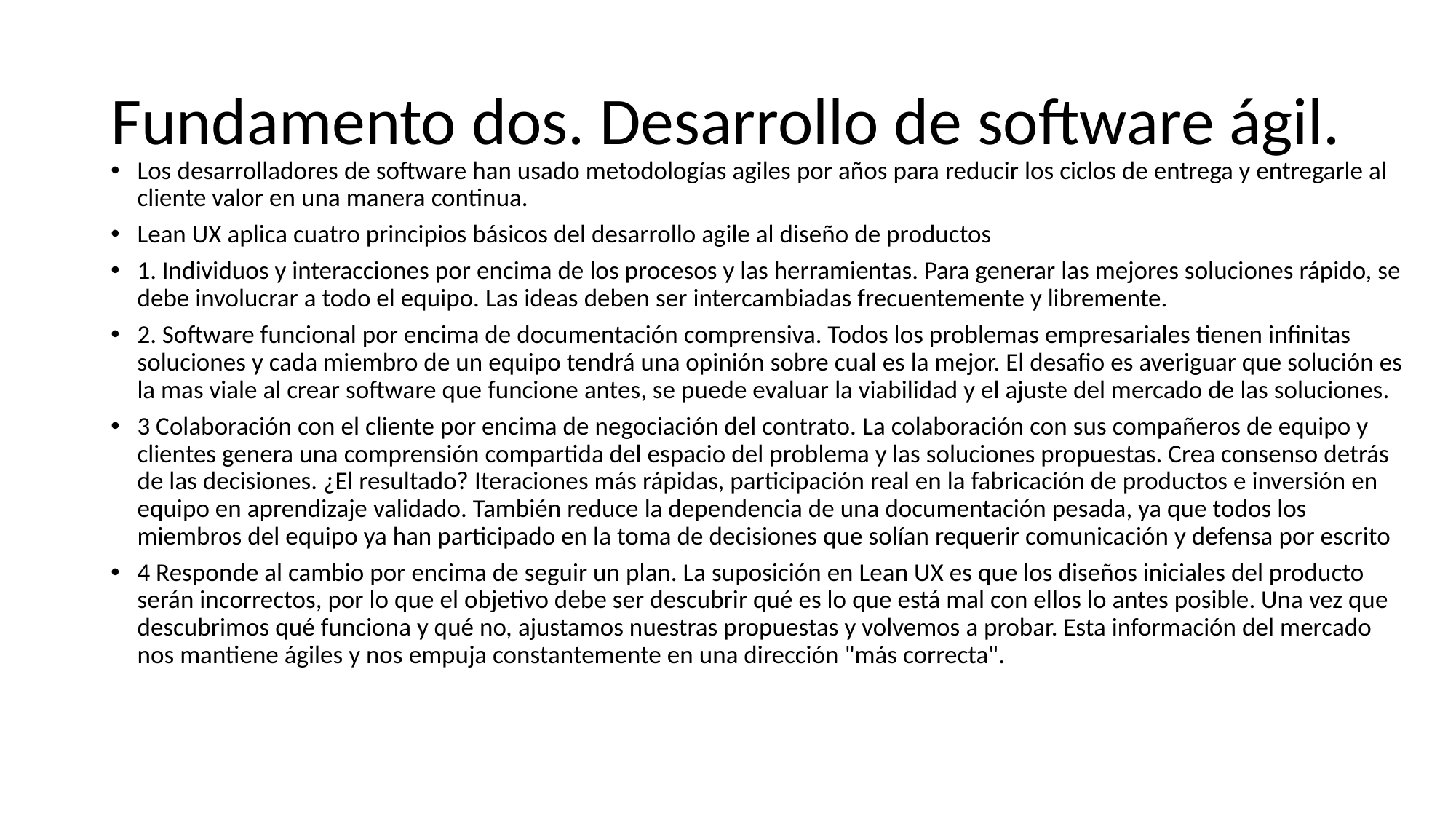

# Fundamento dos. Desarrollo de software ágil.
Los desarrolladores de software han usado metodologías agiles por años para reducir los ciclos de entrega y entregarle al cliente valor en una manera continua.
Lean UX aplica cuatro principios básicos del desarrollo agile al diseño de productos
1. Individuos y interacciones por encima de los procesos y las herramientas. Para generar las mejores soluciones rápido, se debe involucrar a todo el equipo. Las ideas deben ser intercambiadas frecuentemente y libremente.
2. Software funcional por encima de documentación comprensiva. Todos los problemas empresariales tienen infinitas soluciones y cada miembro de un equipo tendrá una opinión sobre cual es la mejor. El desafio es averiguar que solución es la mas viale al crear software que funcione antes, se puede evaluar la viabilidad y el ajuste del mercado de las soluciones.
3 Colaboración con el cliente por encima de negociación del contrato. La colaboración con sus compañeros de equipo y clientes genera una comprensión compartida del espacio del problema y las soluciones propuestas. Crea consenso detrás de las decisiones. ¿El resultado? Iteraciones más rápidas, participación real en la fabricación de productos e inversión en equipo en aprendizaje validado. También reduce la dependencia de una documentación pesada, ya que todos los miembros del equipo ya han participado en la toma de decisiones que solían requerir comunicación y defensa por escrito
4 Responde al cambio por encima de seguir un plan. La suposición en Lean UX es que los diseños iniciales del producto serán incorrectos, por lo que el objetivo debe ser descubrir qué es lo que está mal con ellos lo antes posible. Una vez que descubrimos qué funciona y qué no, ajustamos nuestras propuestas y volvemos a probar. Esta información del mercado nos mantiene ágiles y nos empuja constantemente en una dirección "más correcta".